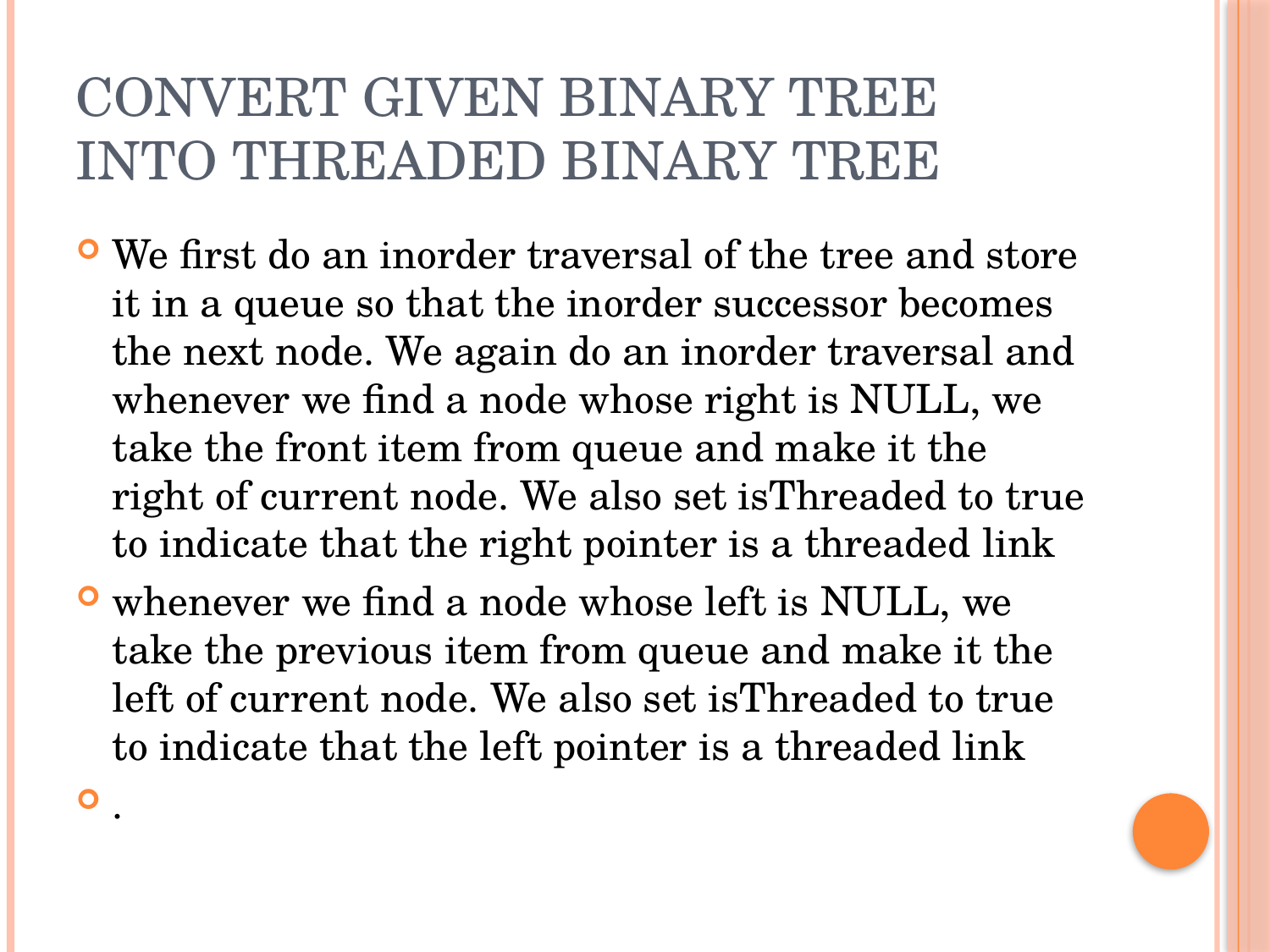

# Convert given binary tree into threaded binary tree
We first do an inorder traversal of the tree and store it in a queue so that the inorder successor becomes the next node. We again do an inorder traversal and whenever we find a node whose right is NULL, we take the front item from queue and make it the right of current node. We also set isThreaded to true to indicate that the right pointer is a threaded link
whenever we find a node whose left is NULL, we take the previous item from queue and make it the left of current node. We also set isThreaded to true to indicate that the left pointer is a threaded link
.